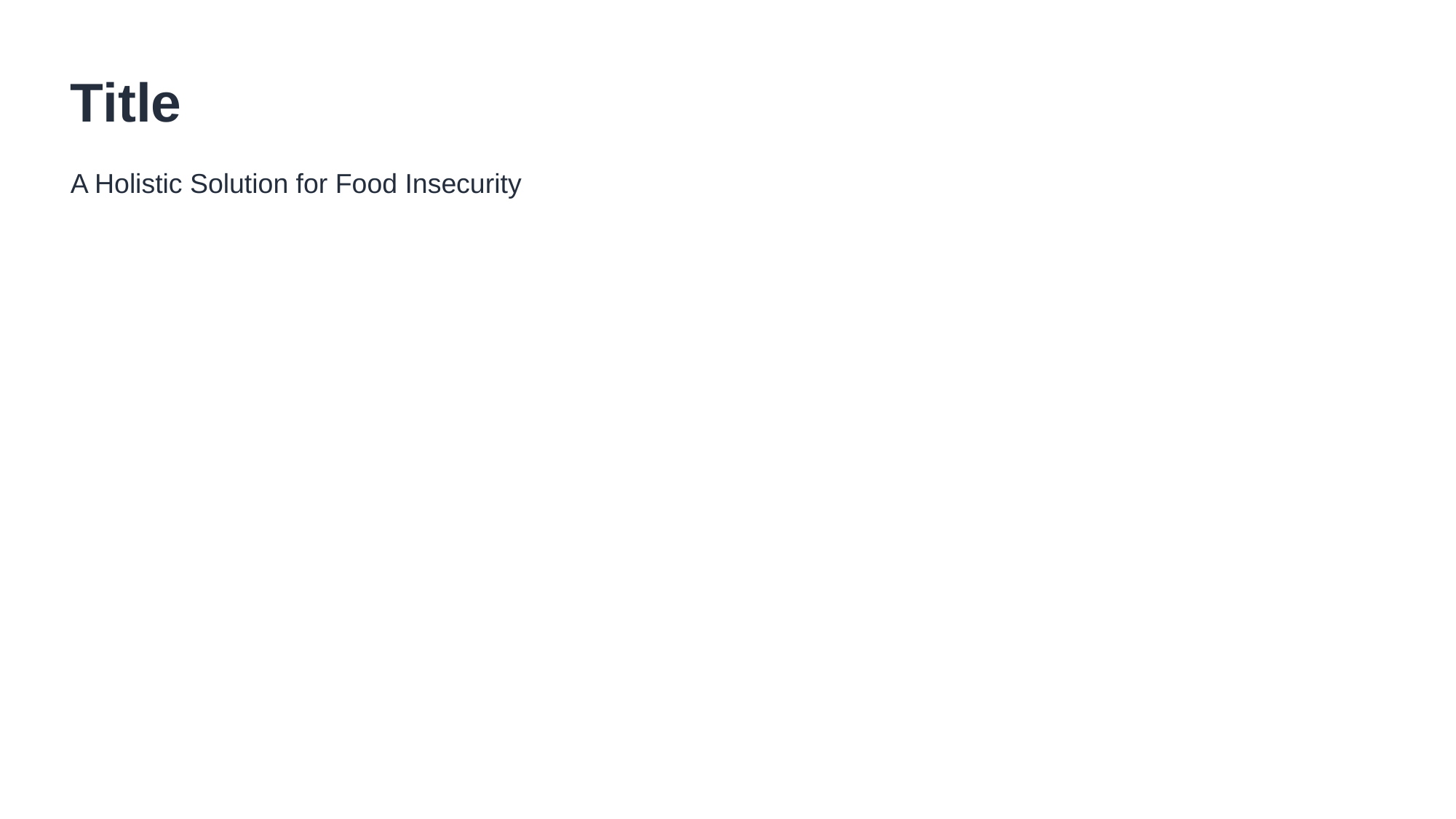

Title

A Holistic Solution for Food Insecurity